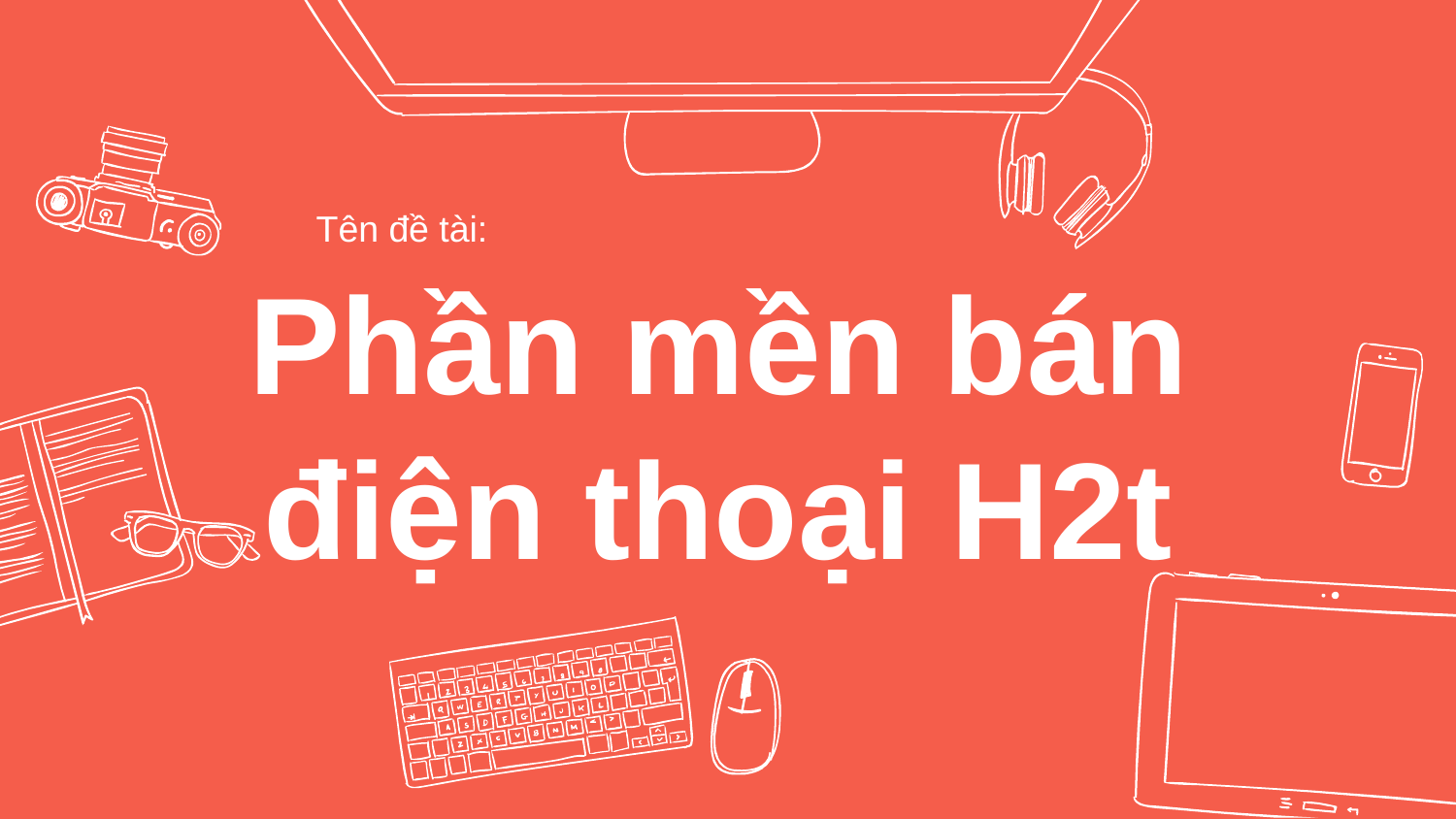

Tên đề tài:
# Phần mền bán điện thoại H2t